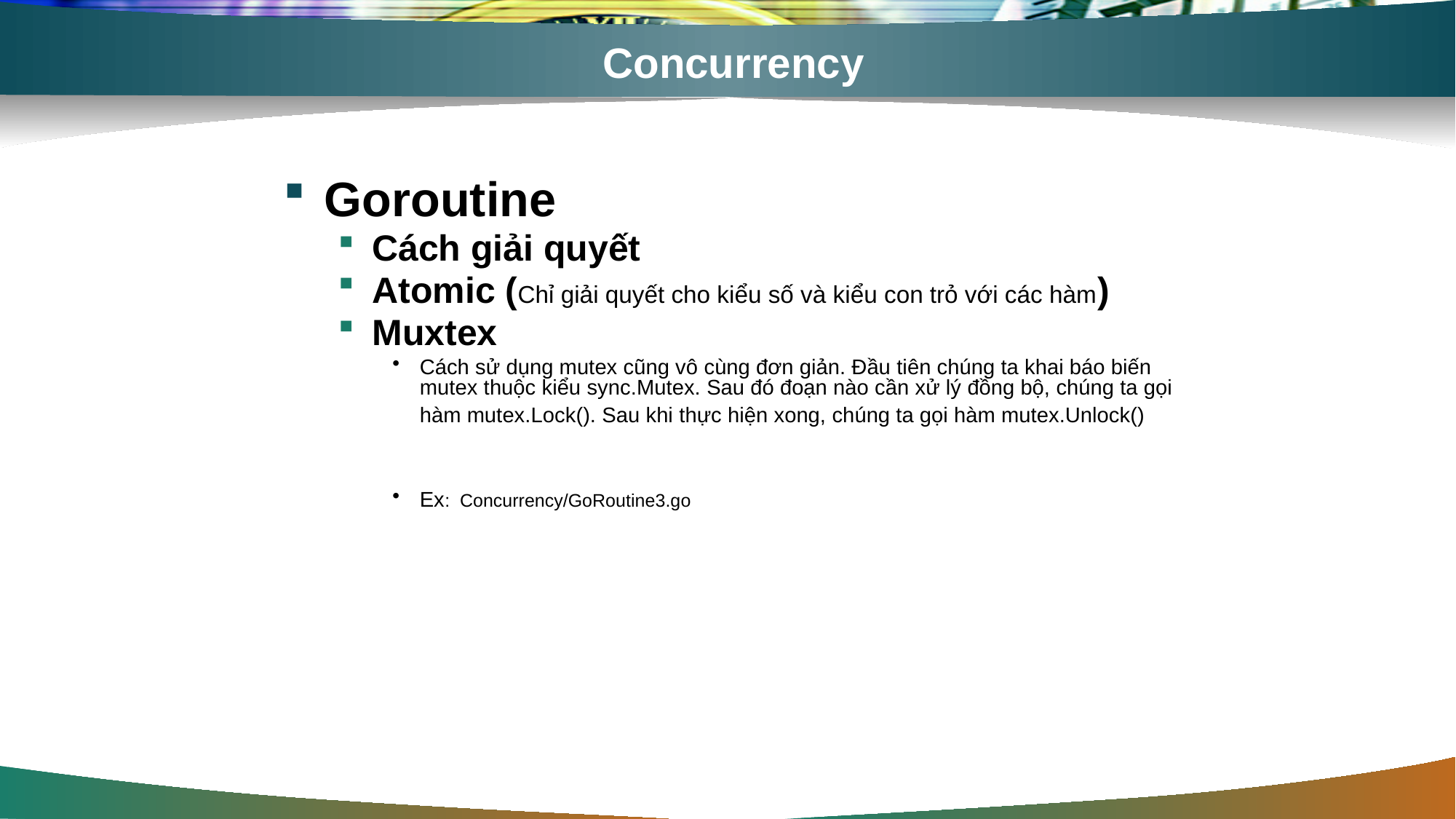

# Concurrency
Goroutine
Cách giải quyết
Atomic (Chỉ giải quyết cho kiểu số và kiểu con trỏ với các hàm)
Muxtex
Cách sử dụng mutex cũng vô cùng đơn giản. Đầu tiên chúng ta khai báo biến mutex thuộc kiểu sync.Mutex. Sau đó đoạn nào cần xử lý đồng bộ, chúng ta gọi hàm mutex.Lock(). Sau khi thực hiện xong, chúng ta gọi hàm mutex.Unlock()

Ex:  Concurrency/GoRoutine3.go